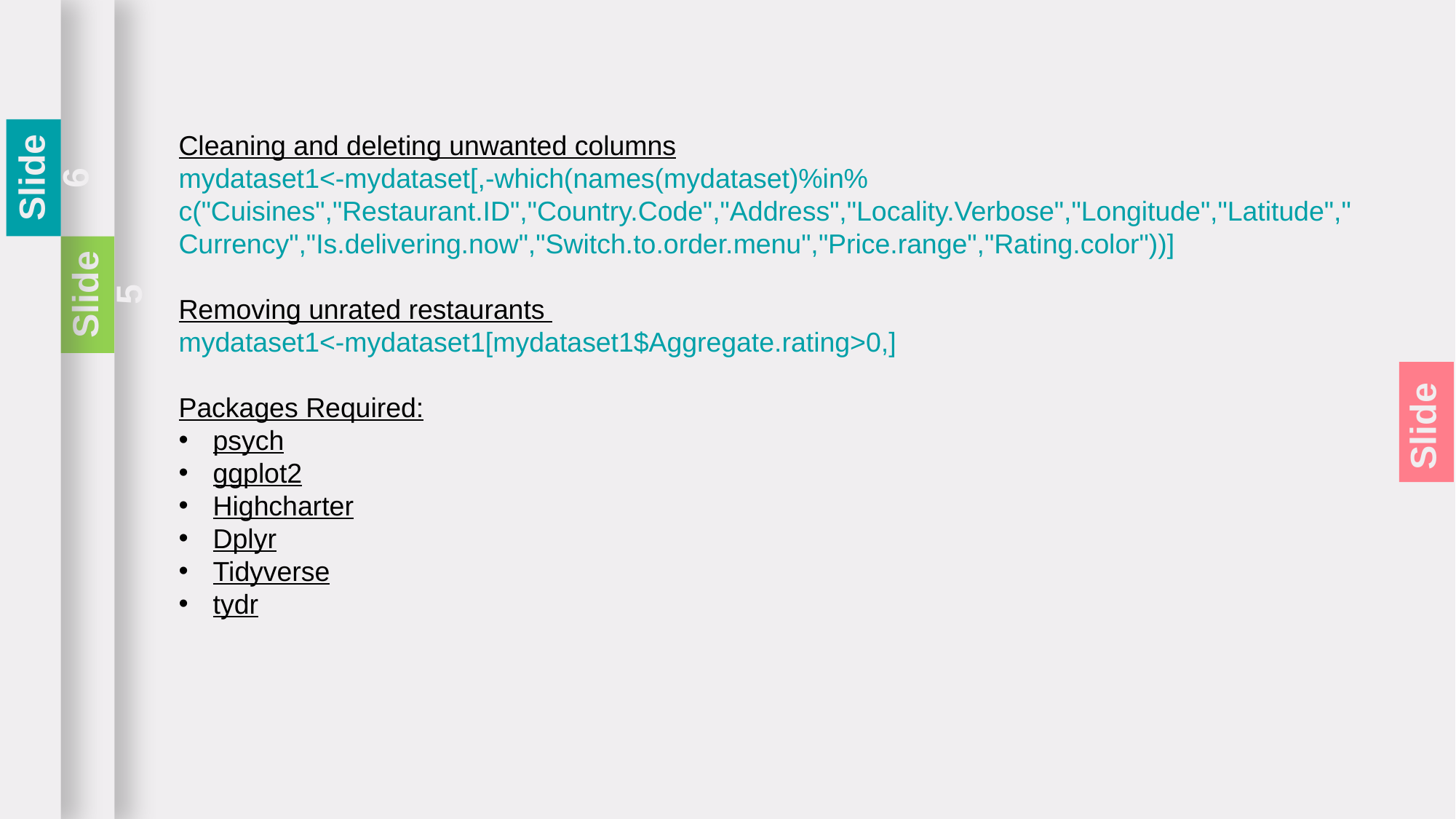

Slide 6

Slide 5

Slide 4
Cleaning and deleting unwanted columns
mydataset1<-mydataset[,-which(names(mydataset)%in% c("Cuisines","Restaurant.ID","Country.Code","Address","Locality.Verbose","Longitude","Latitude","Currency","Is.delivering.now","Switch.to.order.menu","Price.range","Rating.color"))]

Removing unrated restaurants
mydataset1<-mydataset1[mydataset1$Aggregate.rating>0,]

Packages Required:
psych
ggplot2
Highcharter
Dplyr
Tidyverse
tydr